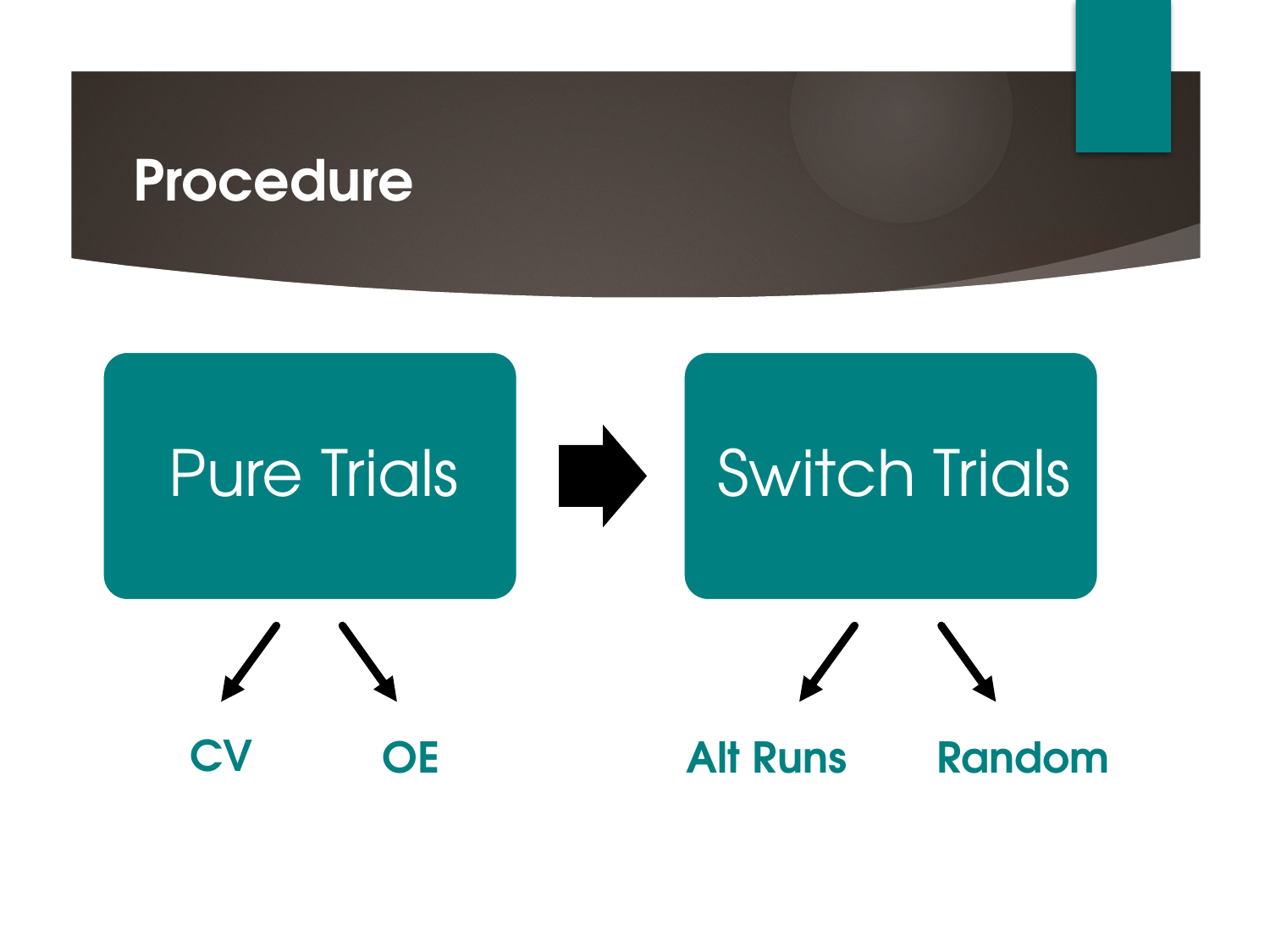

# Procedure
Pure Trials

Switch Trials
CV
OE
Alt Runs
Random